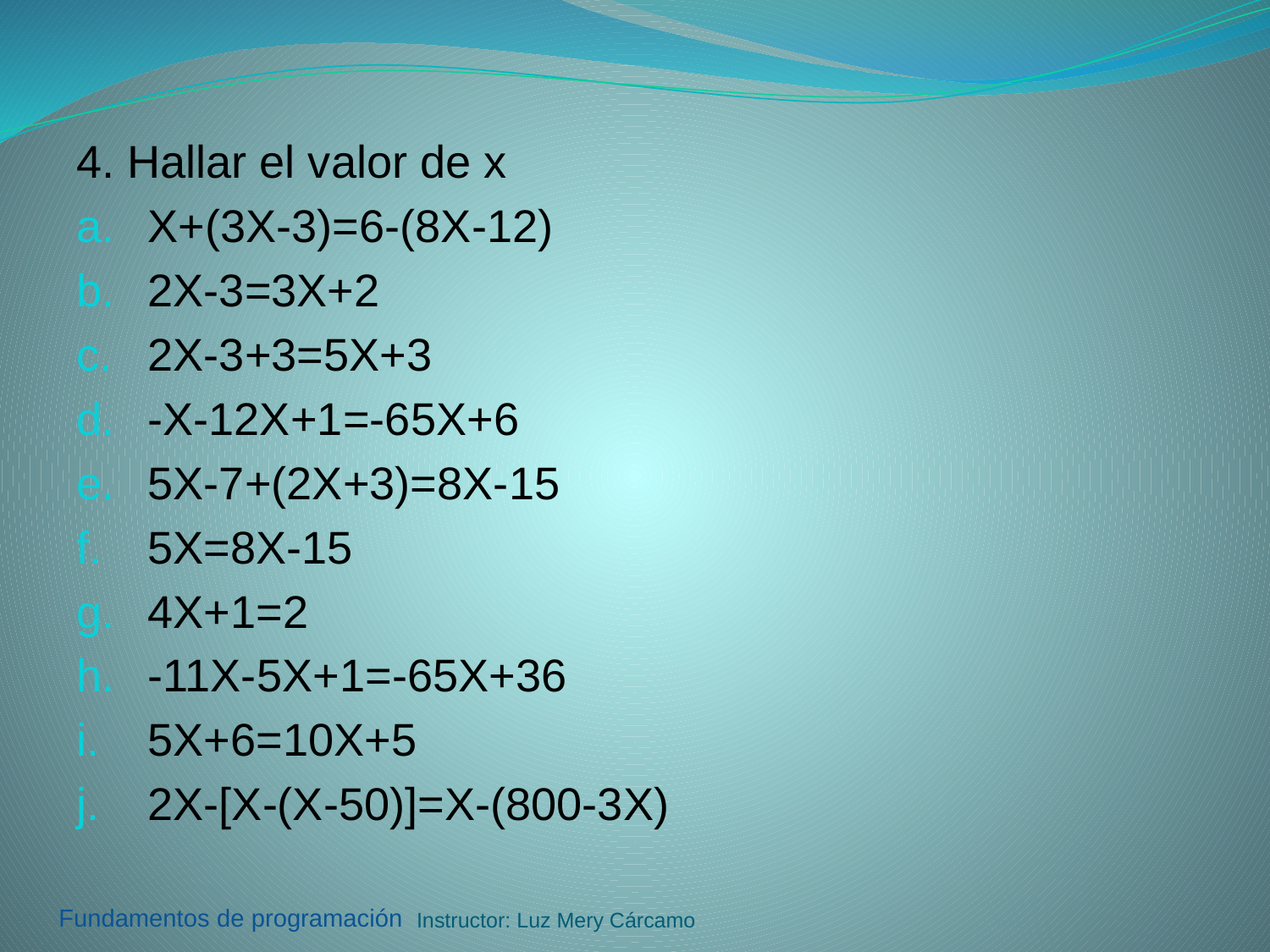

4. Hallar el valor de x
X+(3X-3)=6-(8X-12)
2X-3=3X+2
2X-3+3=5X+3
-X-12X+1=-65X+6
5X-7+(2X+3)=8X-15
5X=8X-15
4X+1=2
-11X-5X+1=-65X+36
5X+6=10X+5
2X-[X-(X-50)]=X-(800-3X)
Instructor: Luz Mery Cárcamo